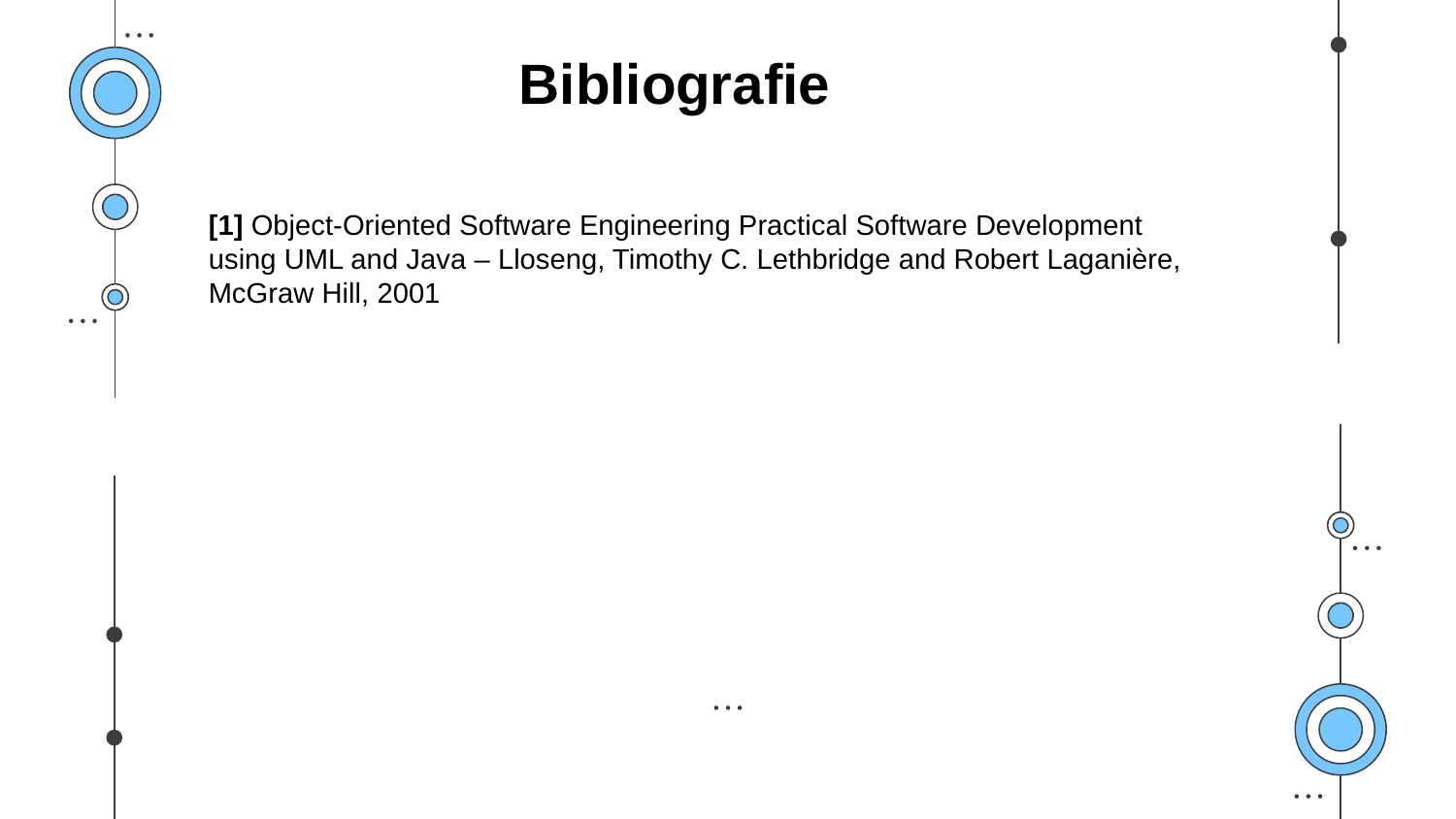

Bibliografie
[1] Object-Oriented Software Engineering Practical Software Development using UML and Java – Lloseng, Timothy C. Lethbridge and Robert Laganière, McGraw Hill, 2001